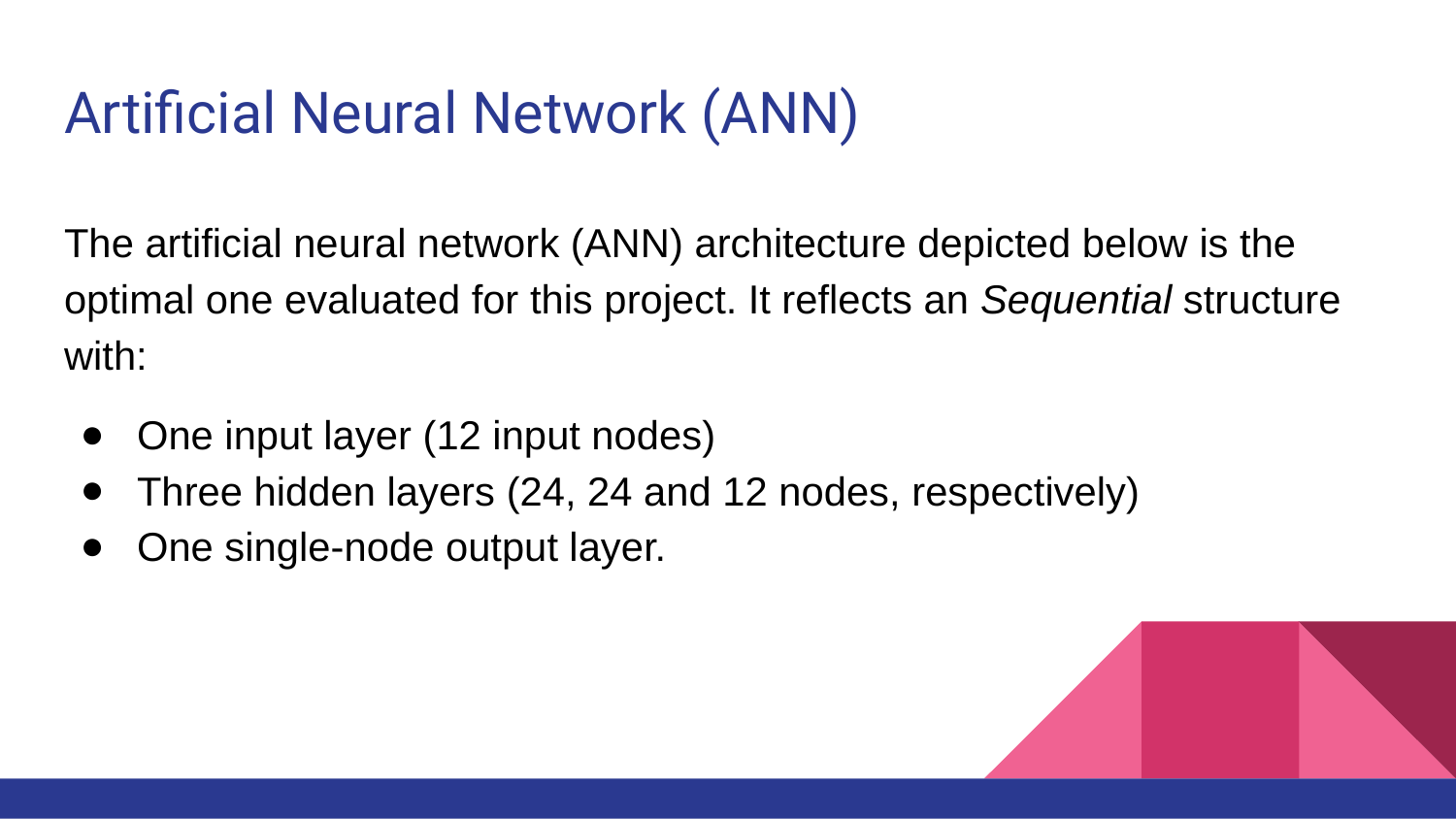

# Artificial Neural Network (ANN)
The artificial neural network (ANN) architecture depicted below is the optimal one evaluated for this project. It reflects an Sequential structure with:
One input layer (12 input nodes)
Three hidden layers (24, 24 and 12 nodes, respectively)
One single-node output layer.